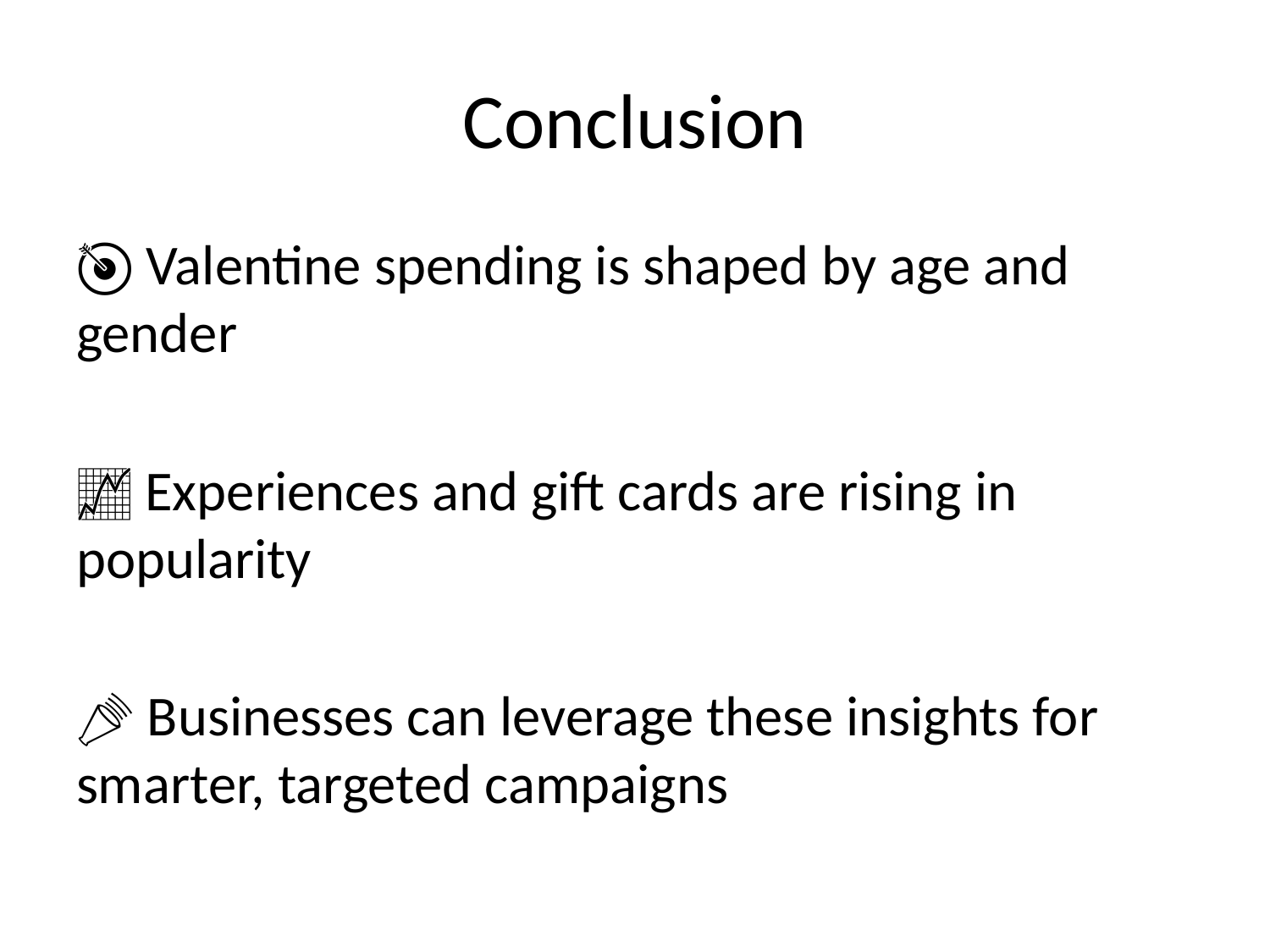

# Conclusion
🎯 Valentine spending is shaped by age and gender

📈 Experiences and gift cards are rising in popularity

📣 Businesses can leverage these insights for smarter, targeted campaigns